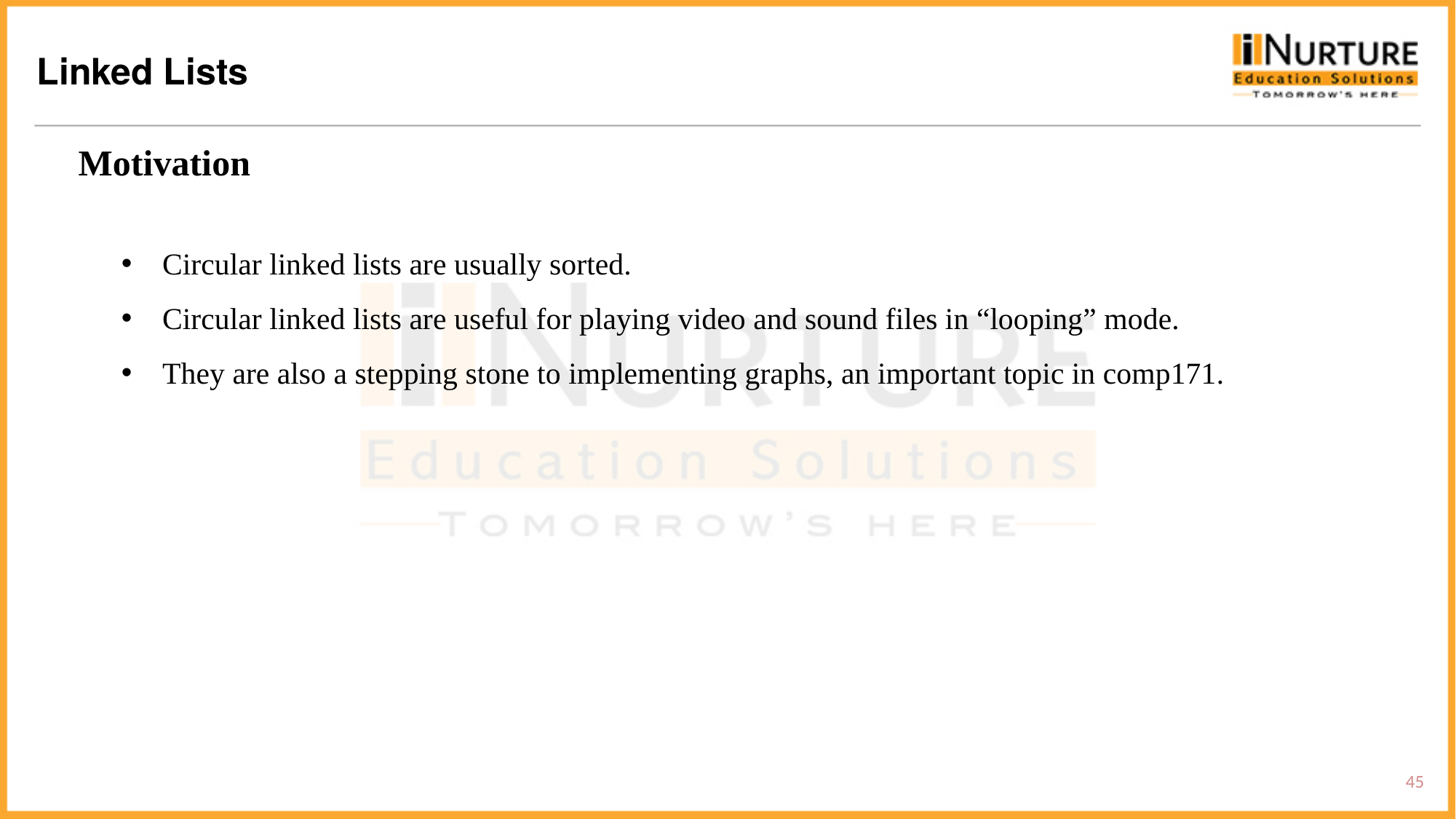

Linked Lists
Motivation

Circular linked lists are usually sorted.
Circular linked lists are useful for playing video and sound files in “looping” mode.
They are also a stepping stone to implementing graphs, an important topic in comp171.
45